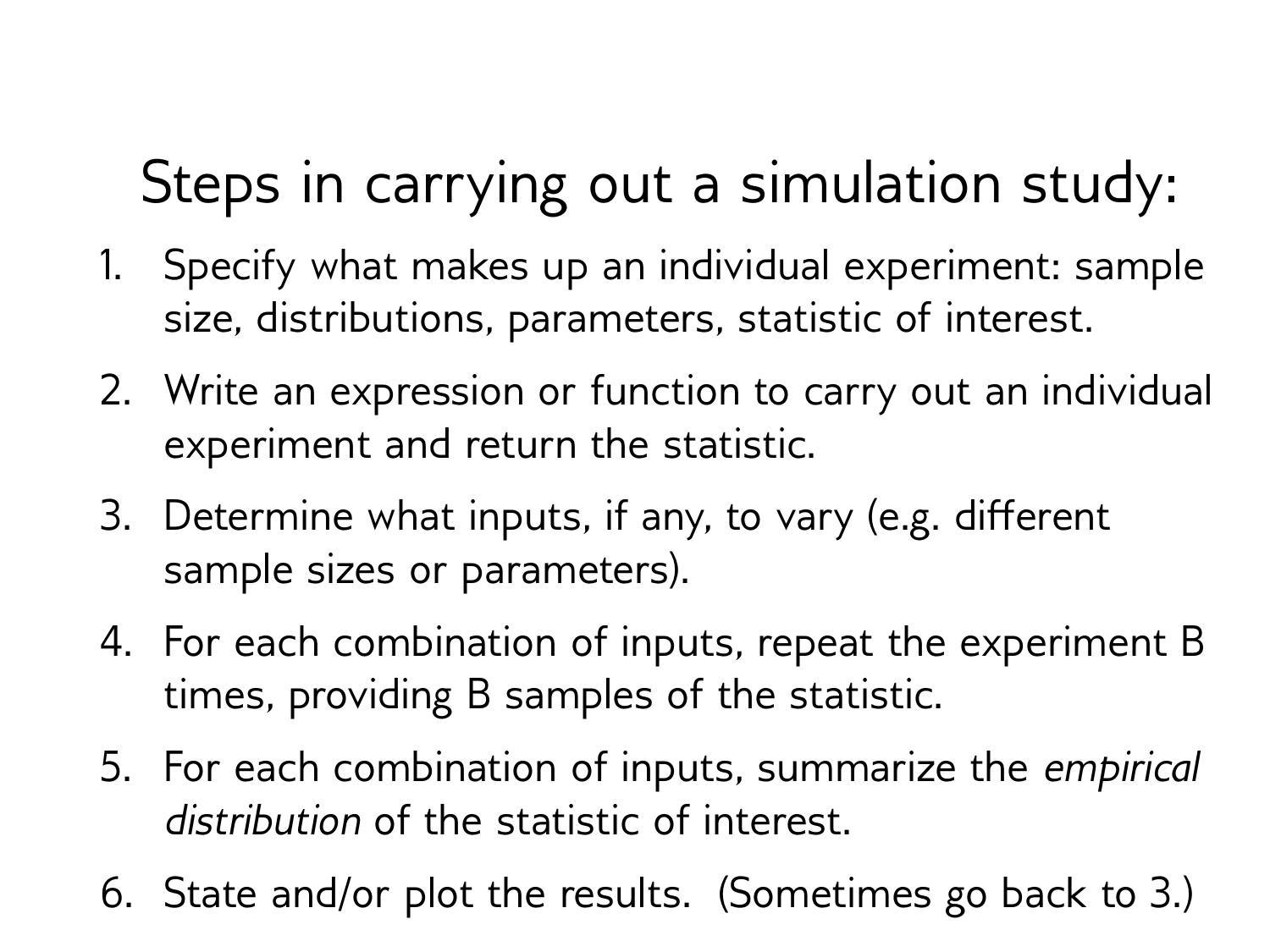

Steps in carrying out a simulation study:
Specify what makes up an individual experiment: sample size, distributions, parameters, statistic of interest.
Write an expression or function to carry out an individual experiment and return the statistic.
Determine what inputs, if any, to vary (e.g. different sample sizes or parameters).
For each combination of inputs, repeat the experiment B times, providing B samples of the statistic.
For each combination of inputs, summarize the empirical distribution of the statistic of interest.
State and/or plot the results.  (Sometimes go back to 3.)